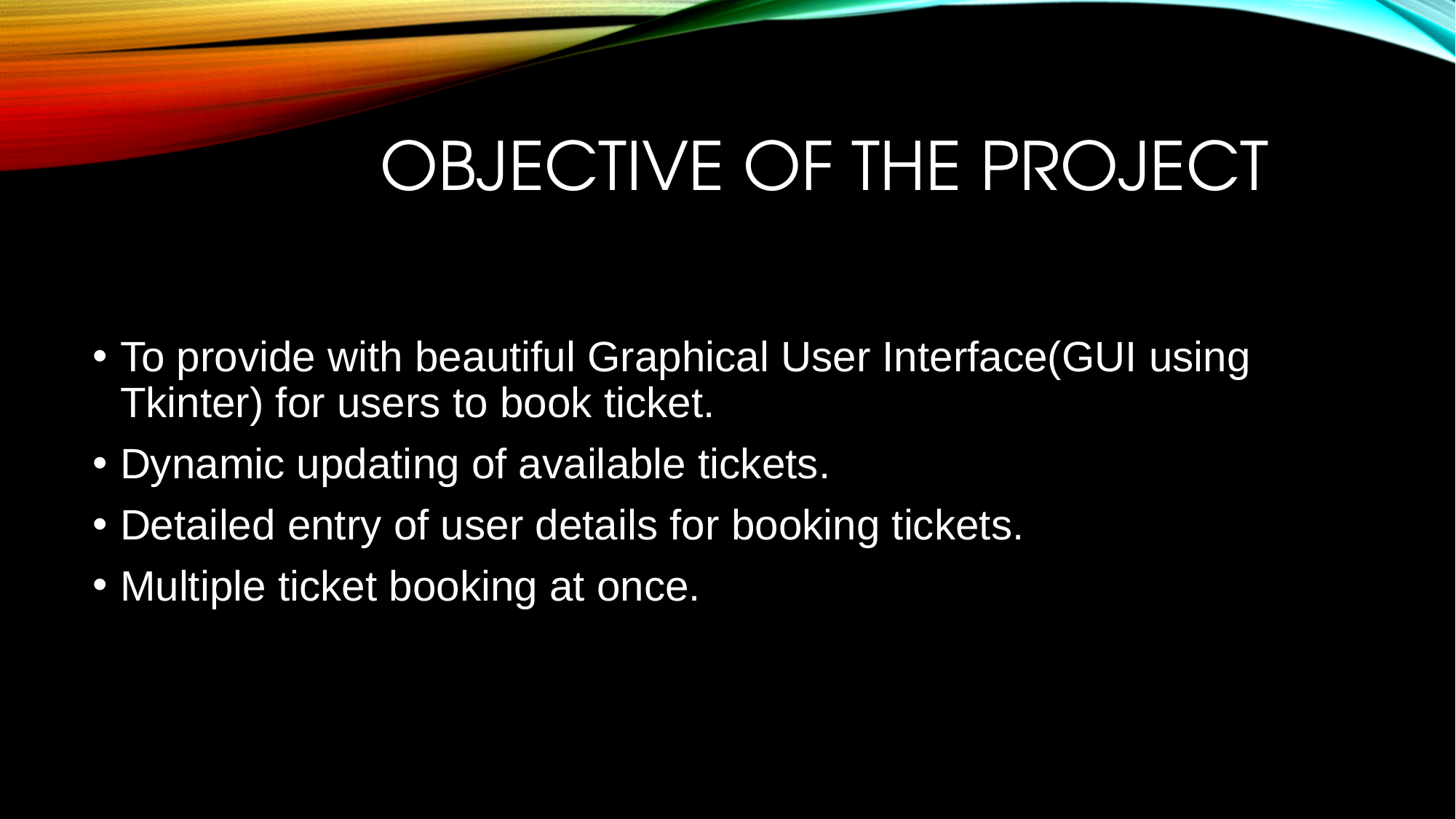

# OBJECTIVE OF THE PROJECT
To provide with beautiful Graphical User Interface(GUI using Tkinter) for users to book ticket.
Dynamic updating of available tickets.
Detailed entry of user details for booking tickets.
Multiple ticket booking at once.